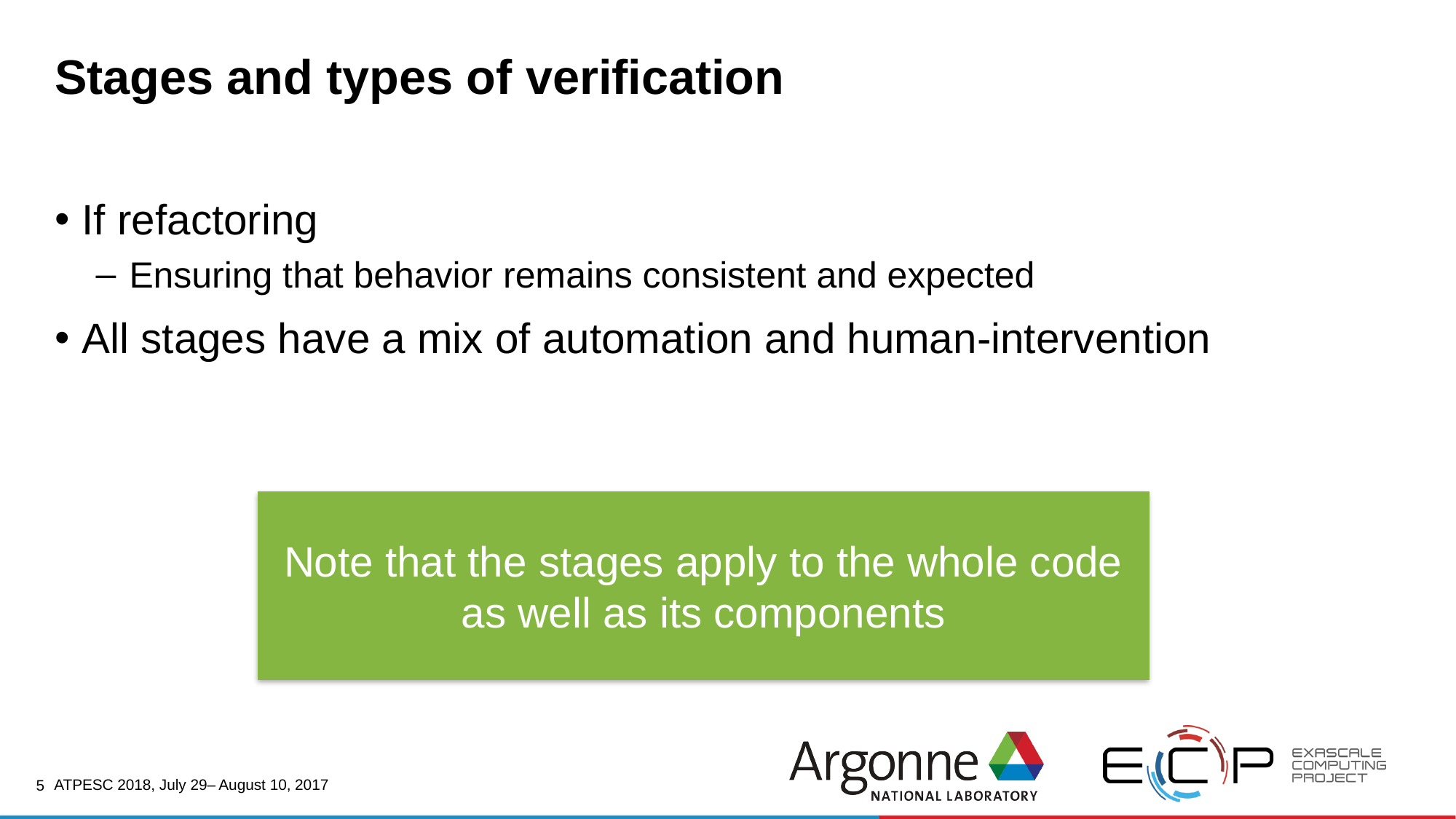

# Stages and types of verification
If refactoring
Ensuring that behavior remains consistent and expected
All stages have a mix of automation and human-intervention

Note that the stages apply to the whole code as well as its components